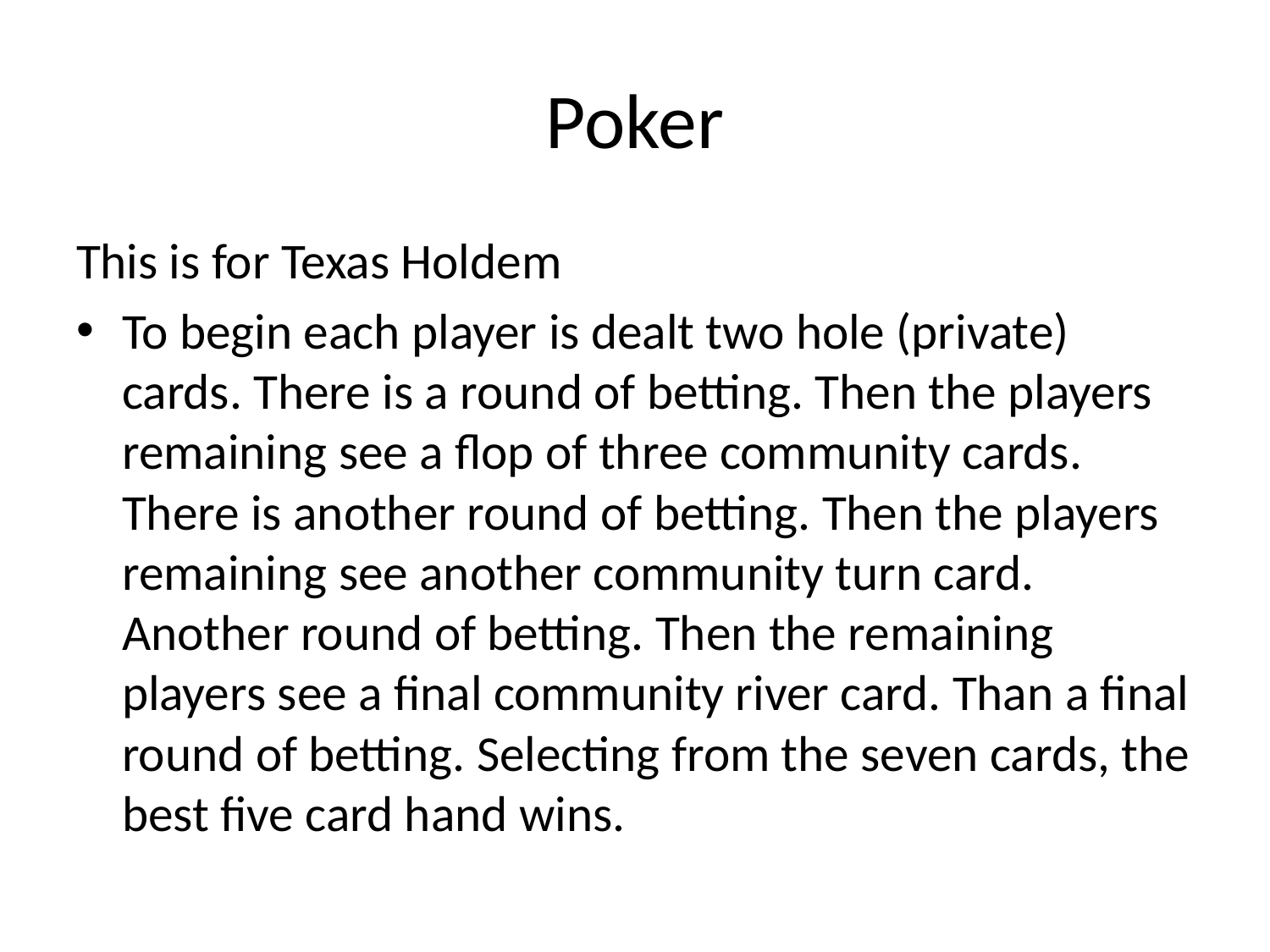

# Poker
This is for Texas Holdem
To begin each player is dealt two hole (private) cards. There is a round of betting. Then the players remaining see a flop of three community cards. There is another round of betting. Then the players remaining see another community turn card. Another round of betting. Then the remaining players see a final community river card. Than a final round of betting. Selecting from the seven cards, the best five card hand wins.